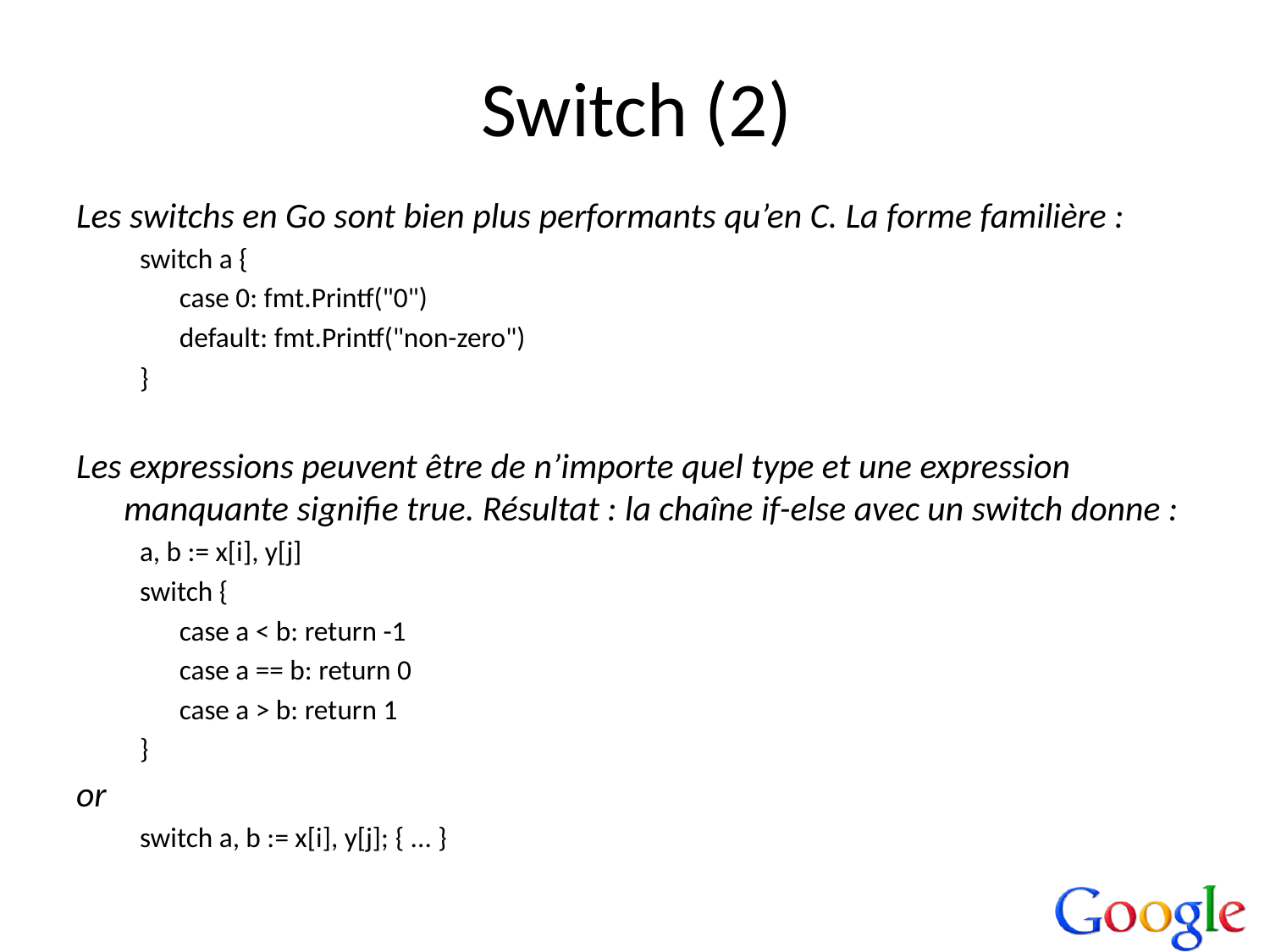

# Switch (2)
Les switchs en Go sont bien plus performants qu’en C. La forme familière :
switch a {
	case 0: fmt.Printf("0")
	default: fmt.Printf("non-zero")
}
Les expressions peuvent être de n’importe quel type et une expression manquante signifie true. Résultat : la chaîne if-else avec un switch donne :
a, b := x[i], y[j]
switch {
	case a < b: return -1
	case a == b: return 0
	case a > b: return 1
}
or
switch a, b := x[i], y[j]; { ... }